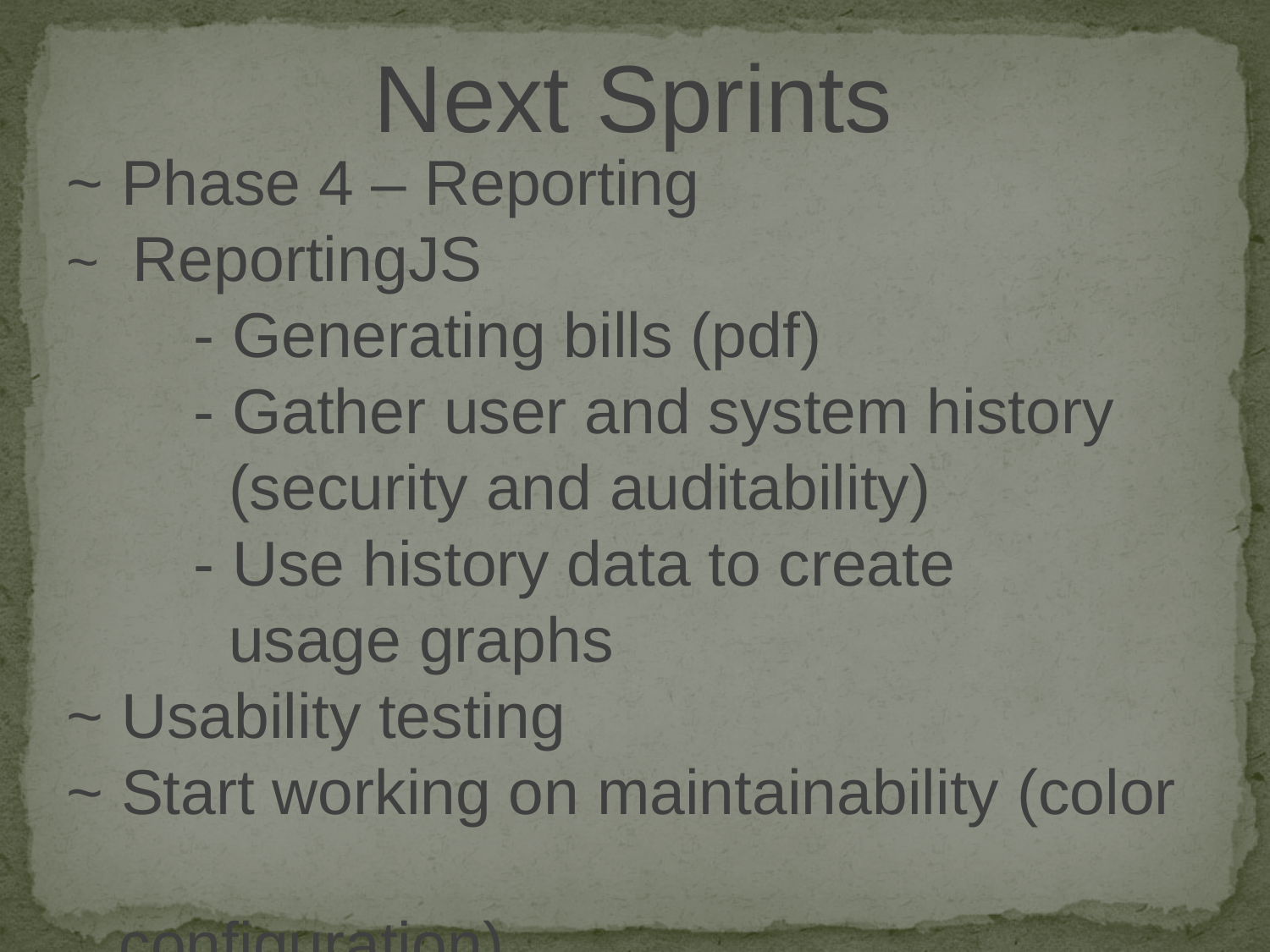

Next Sprints
~ Phase 4 – Reporting
~  ReportingJS
 	- Generating bills (pdf)
	- Gather user and system history
	  (security and auditability)
	- Use history data to create
	  usage graphs
~ Usability testing
~ Start working on maintainability (color
   configuration)